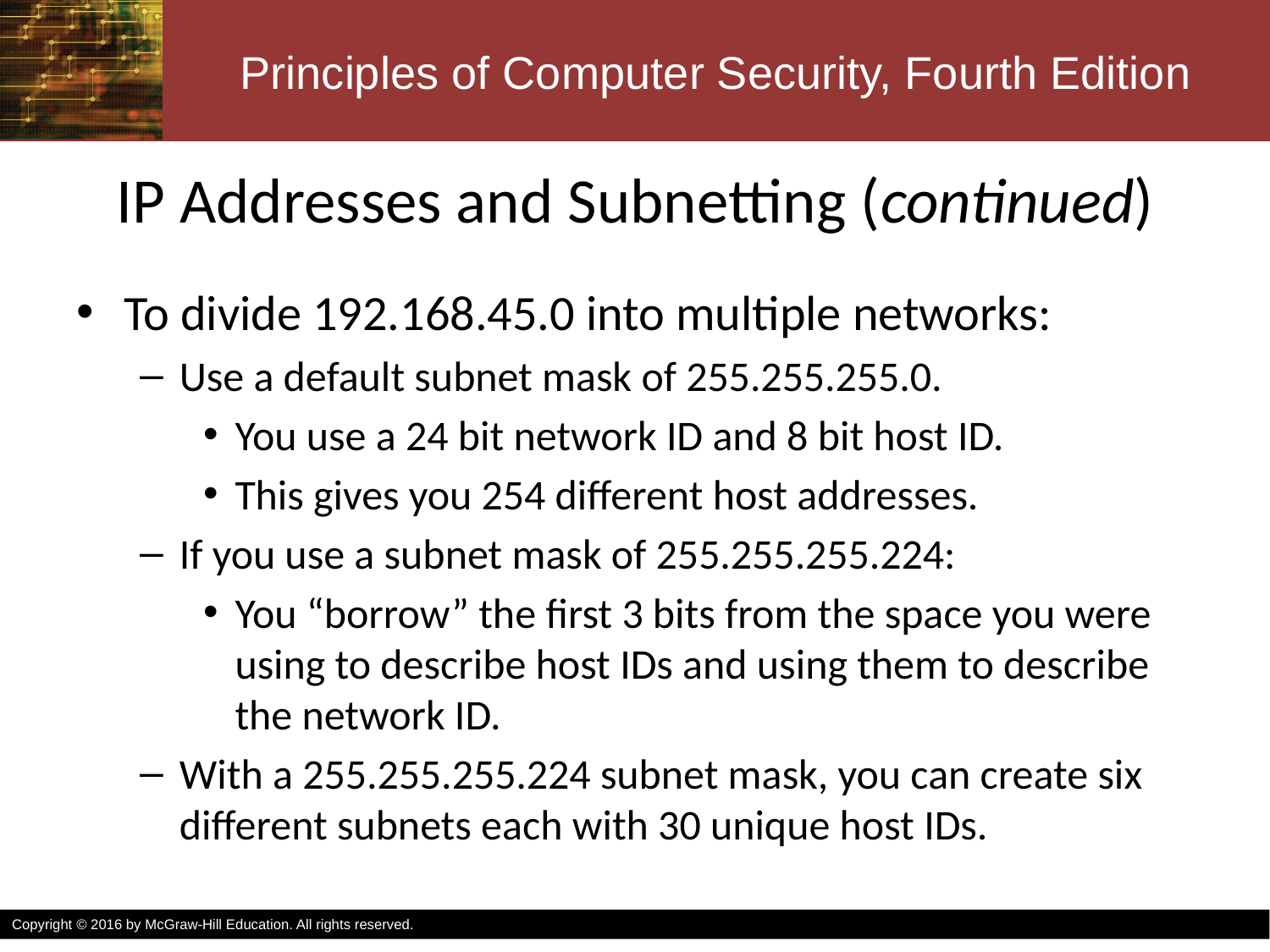

# IP Addresses and Subnetting (continued)
To divide 192.168.45.0 into multiple networks:
Use a default subnet mask of 255.255.255.0.
You use a 24 bit network ID and 8 bit host ID.
This gives you 254 different host addresses.
If you use a subnet mask of 255.255.255.224:
You “borrow” the first 3 bits from the space you were using to describe host IDs and using them to describe the network ID.
With a 255.255.255.224 subnet mask, you can create six different subnets each with 30 unique host IDs.